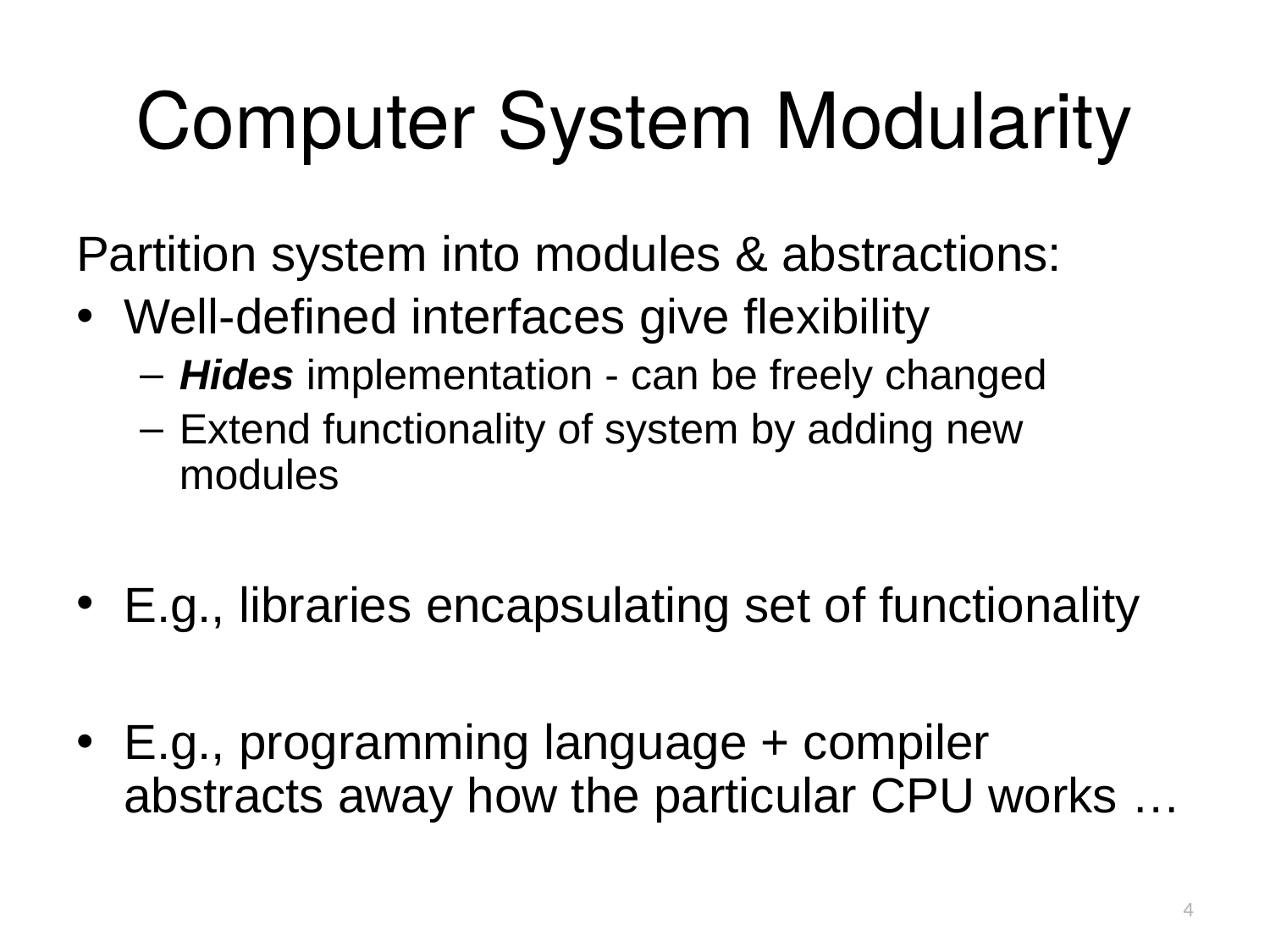

# Computer System Modularity
Partition system into modules & abstractions:
Well-defined interfaces give flexibility
Hides implementation - can be freely changed
Extend functionality of system by adding new modules

E.g., libraries encapsulating set of functionality

E.g., programming language + compiler abstracts away how the particular CPU works …
4